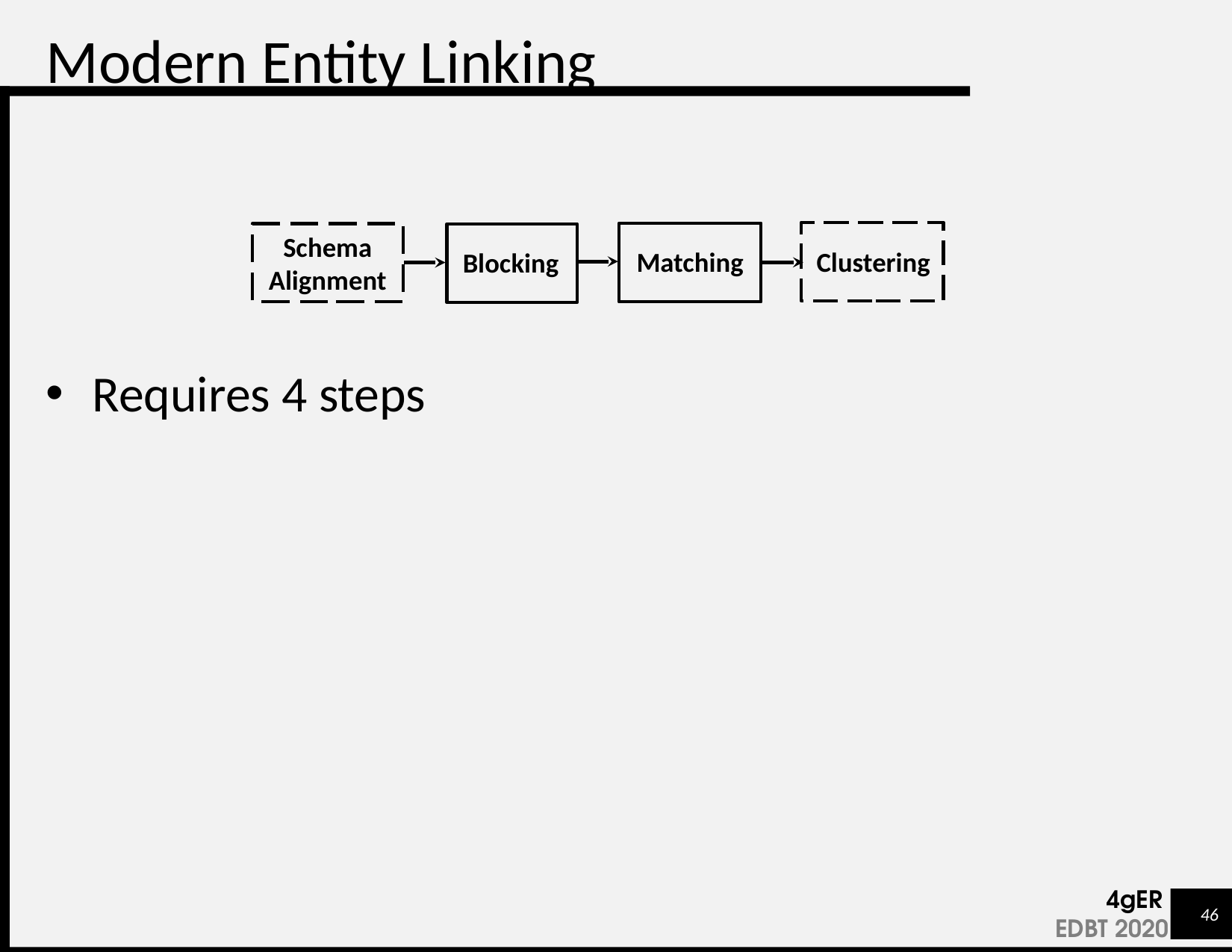

Modern Entity Linking

Schema
Alignment

Matching
Clustering
Blocking
Requires 4 steps